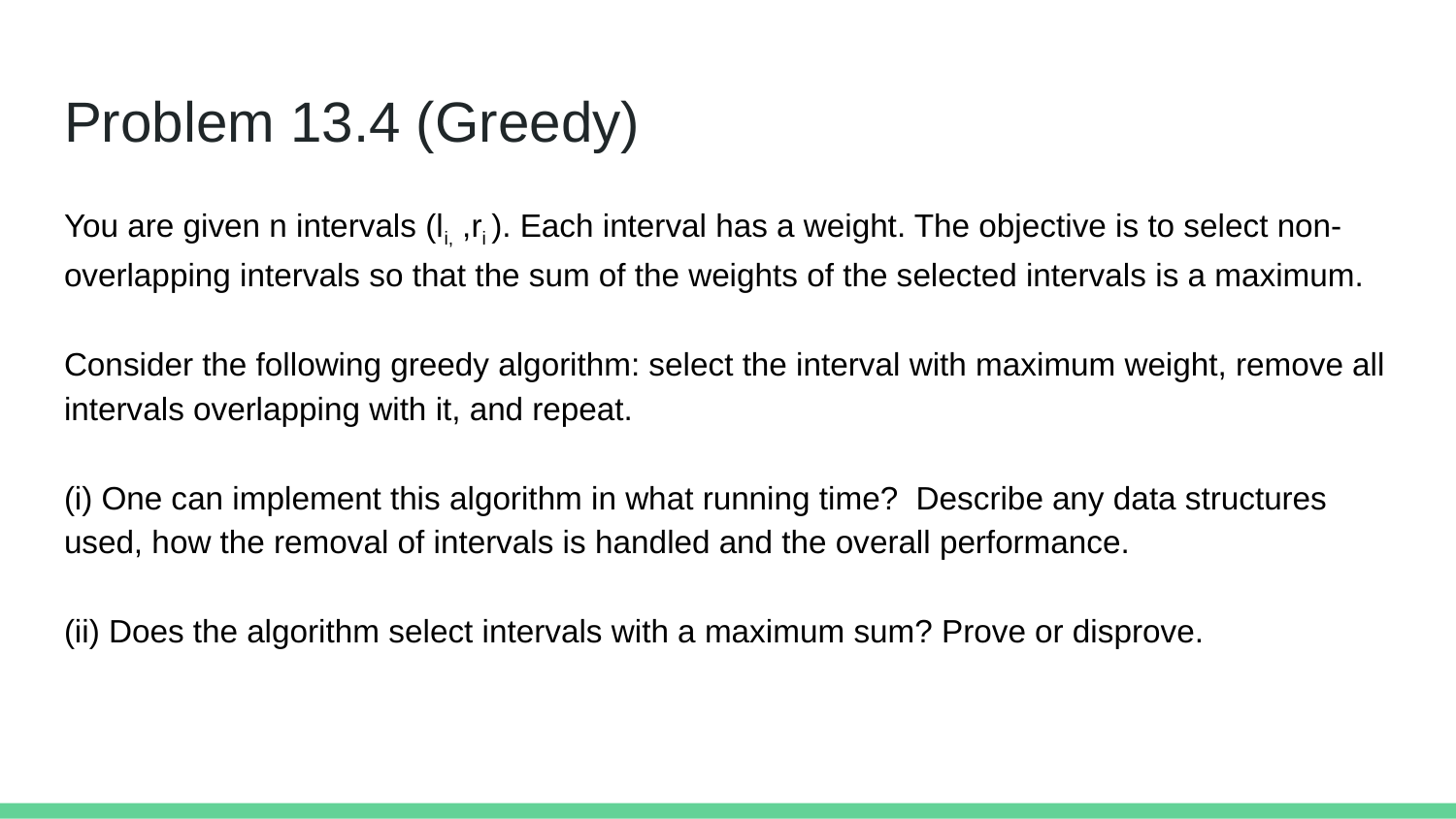

# Problem 13.4 (Greedy)
You are given n intervals (li, ,ri ). Each interval has a weight. The objective is to select non-overlapping intervals so that the sum of the weights of the selected intervals is a maximum.

Consider the following greedy algorithm: select the interval with maximum weight, remove all intervals overlapping with it, and repeat.

(i) One can implement this algorithm in what running time?  Describe any data structures used, how the removal of intervals is handled and the overall performance.

(ii) Does the algorithm select intervals with a maximum sum? Prove or disprove.